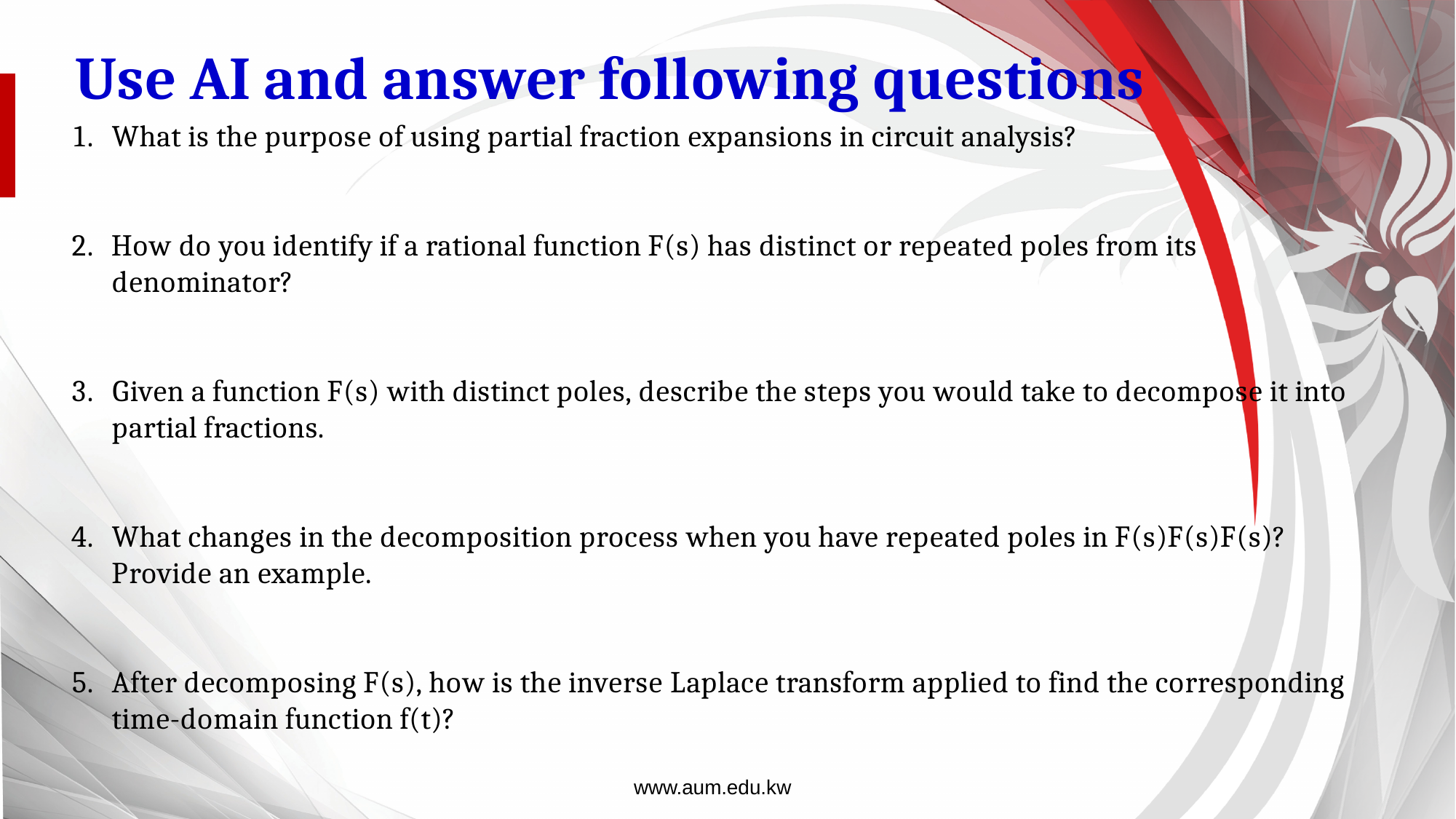

Use AI and answer following questions
What is the purpose of using partial fraction expansions in circuit analysis?

How do you identify if a rational function F(s) has distinct or repeated poles from its denominator?

Given a function F(s) with distinct poles, describe the steps you would take to decompose it into partial fractions.

What changes in the decomposition process when you have repeated poles in F(s)F(s)F(s)? Provide an example.

After decomposing F(s), how is the inverse Laplace transform applied to find the corresponding time-domain function f(t)?